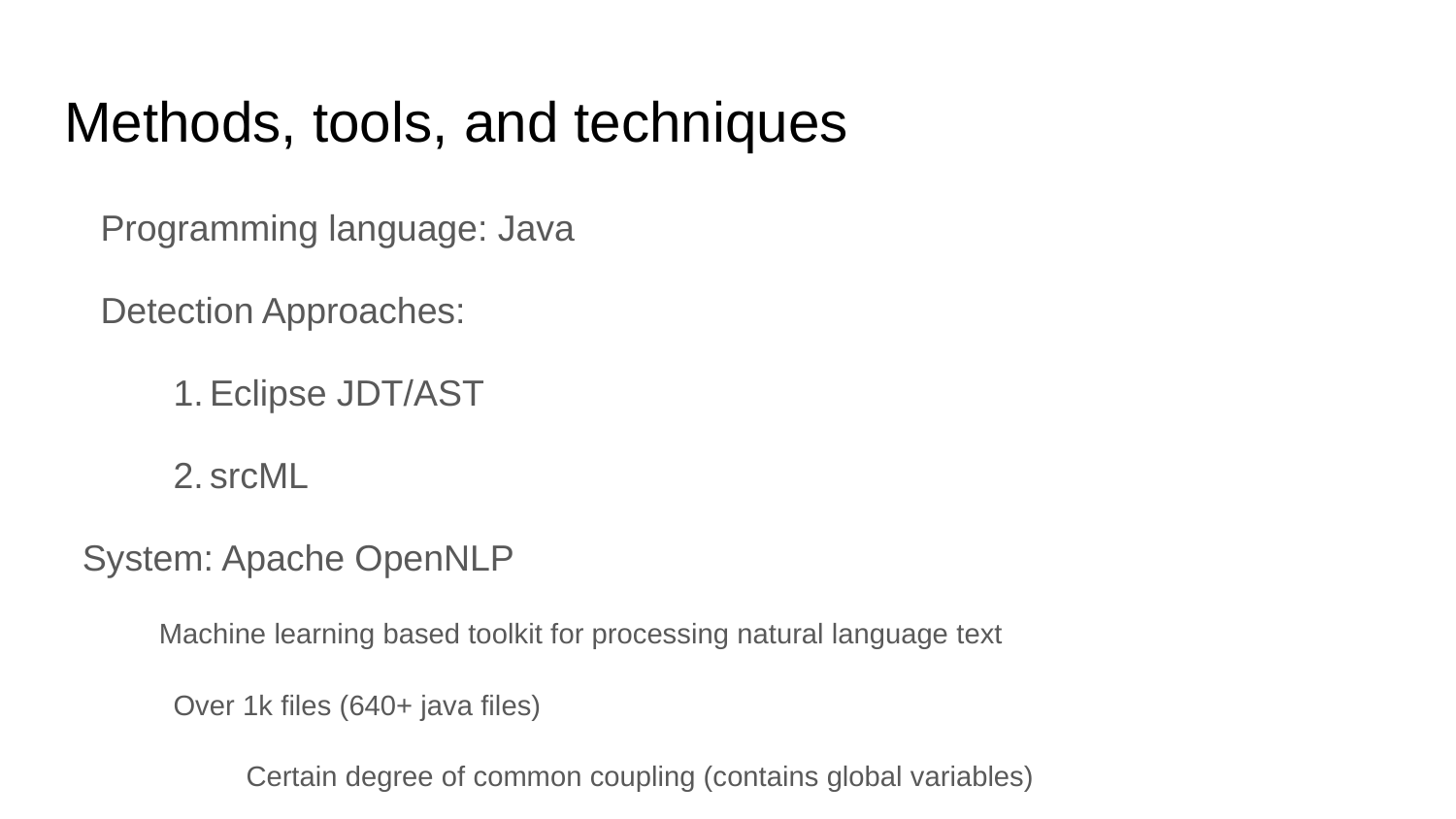

# Methods, tools, and techniques
Programming language: Java
Detection Approaches:
Eclipse JDT/AST
srcML
System: Apache OpenNLP
Machine learning based toolkit for processing natural language text
Over 1k files (640+ java files)
Certain degree of common coupling (contains global variables)